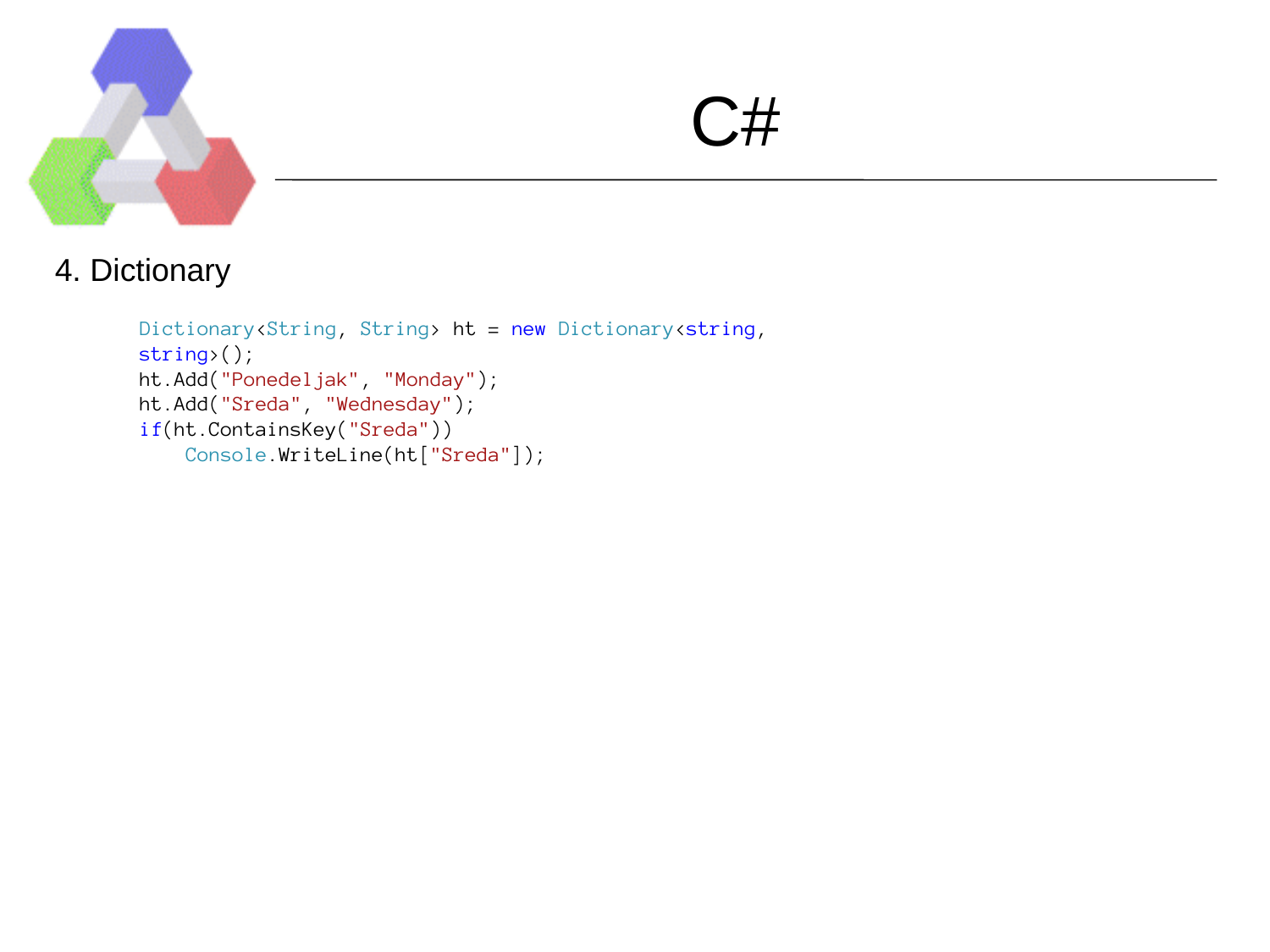

# C#

4. Dictionary

Dictionary<String, String> ht = new Dictionary<string, string>();
ht.Add("Ponedeljak", "Monday");
ht.Add("Sreda", "Wednesday");
if(ht.ContainsKey("Sreda"))
    Console.WriteLine(ht["Sreda"]);